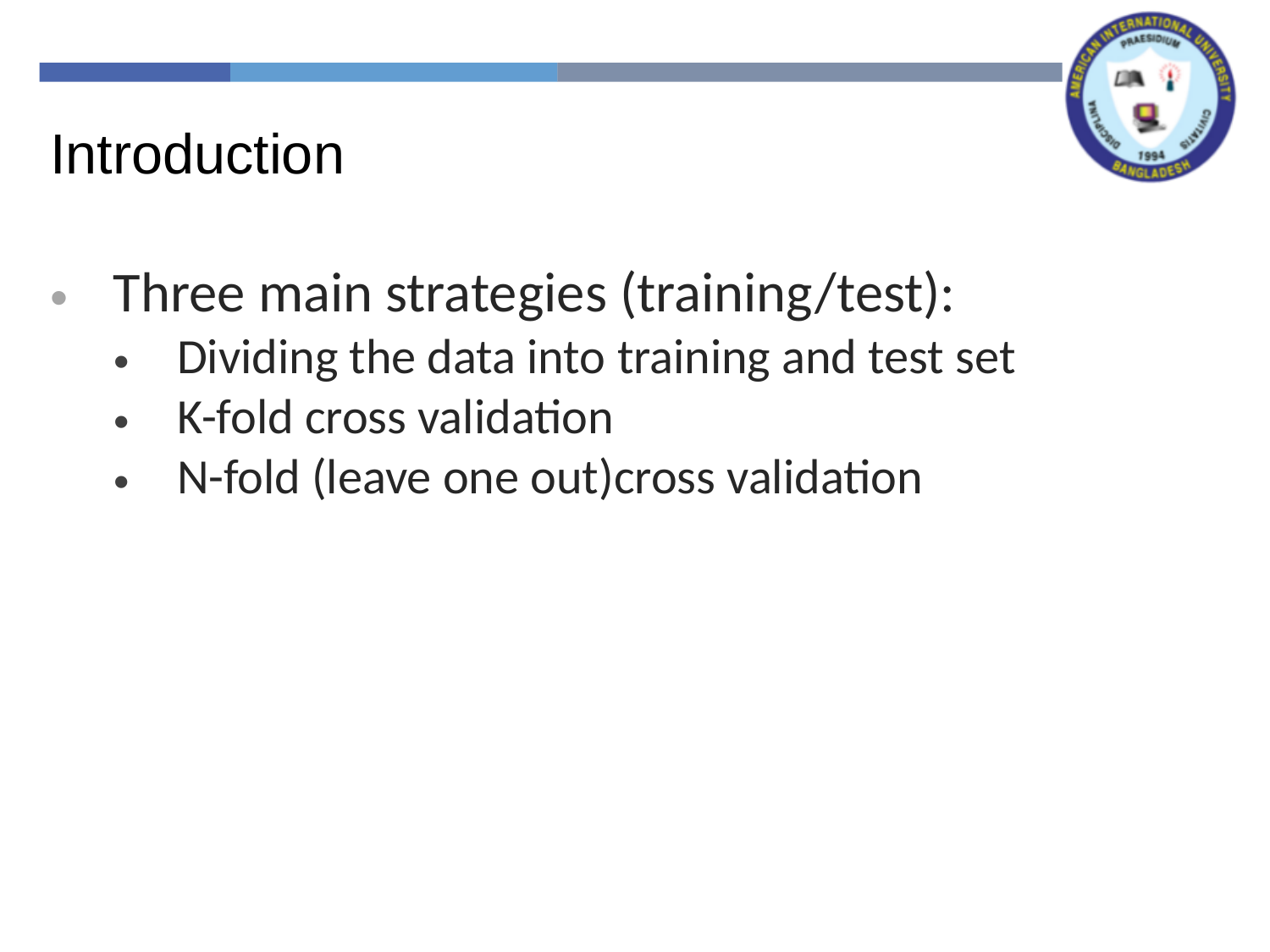

Introduction
Three main strategies (training/test):
Dividing the data into training and test set
K-fold cross validation
N-fold (leave one out)cross validation